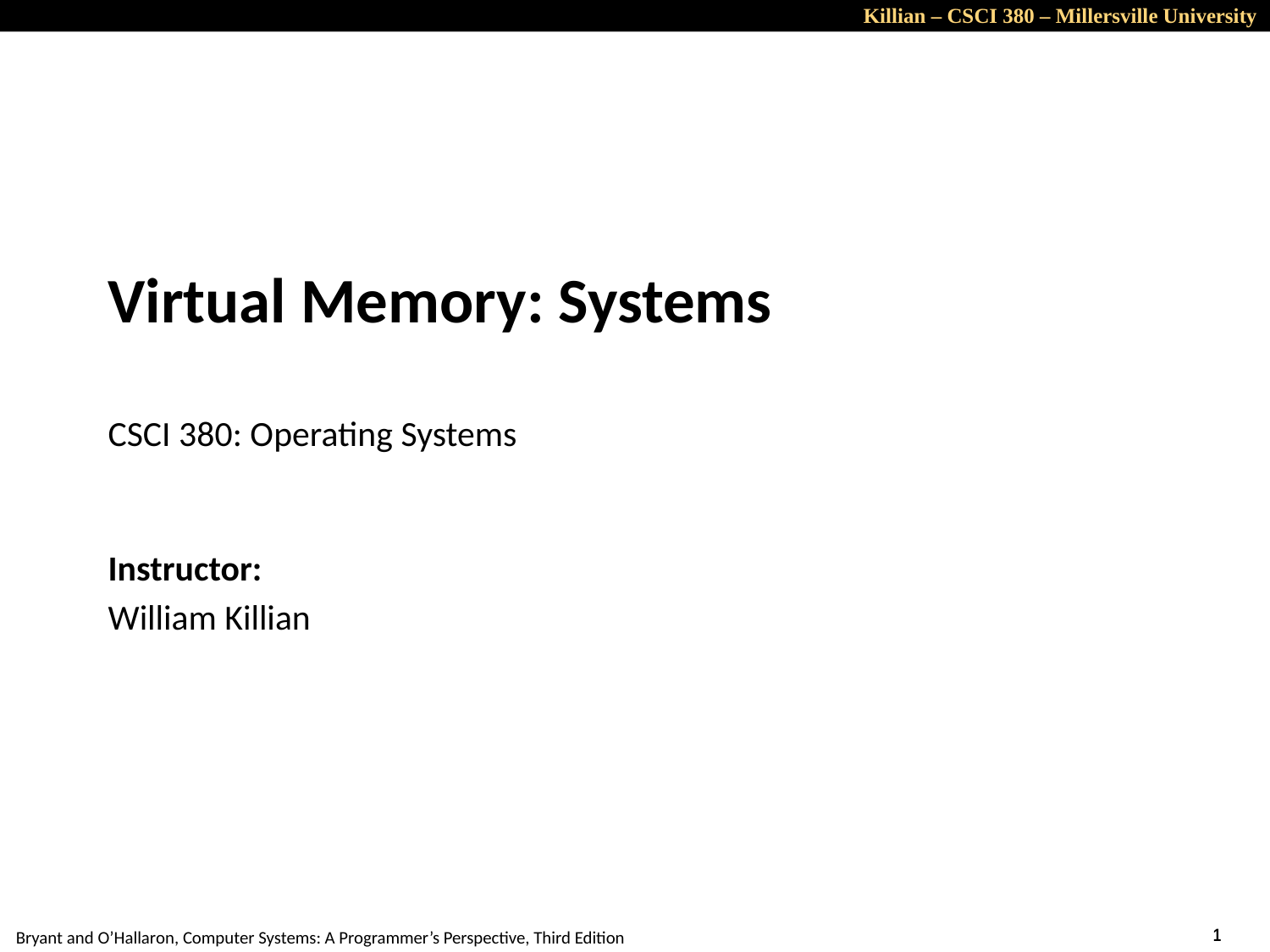

# Virtual Memory: Systems CSCI 380: Operating Systems
Instructor:
William Killian